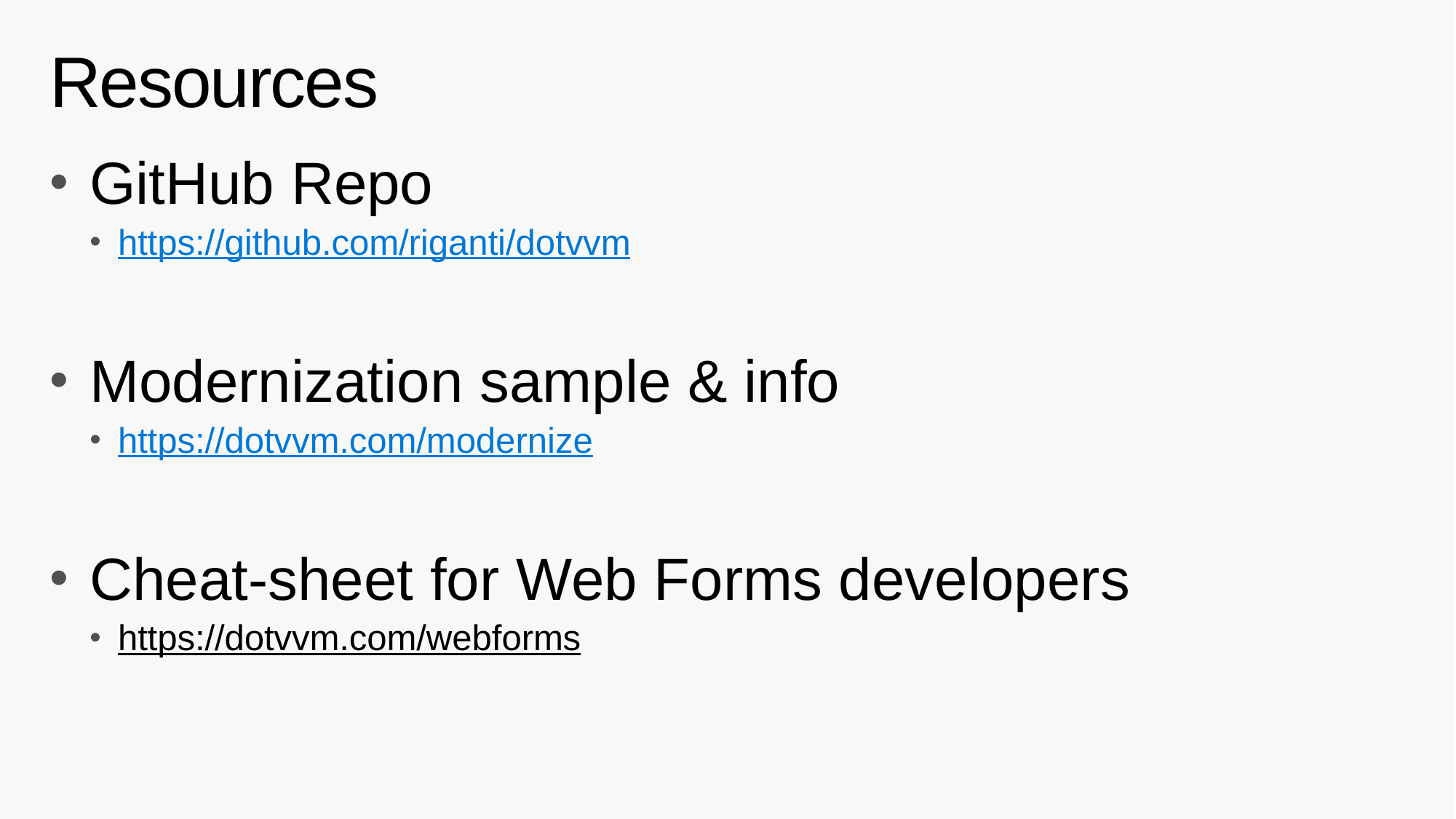

# Resources
GitHub Repo
https://github.com/riganti/dotvvm

Modernization sample & info
https://dotvvm.com/modernize

Cheat-sheet for Web Forms developers
https://dotvvm.com/webforms